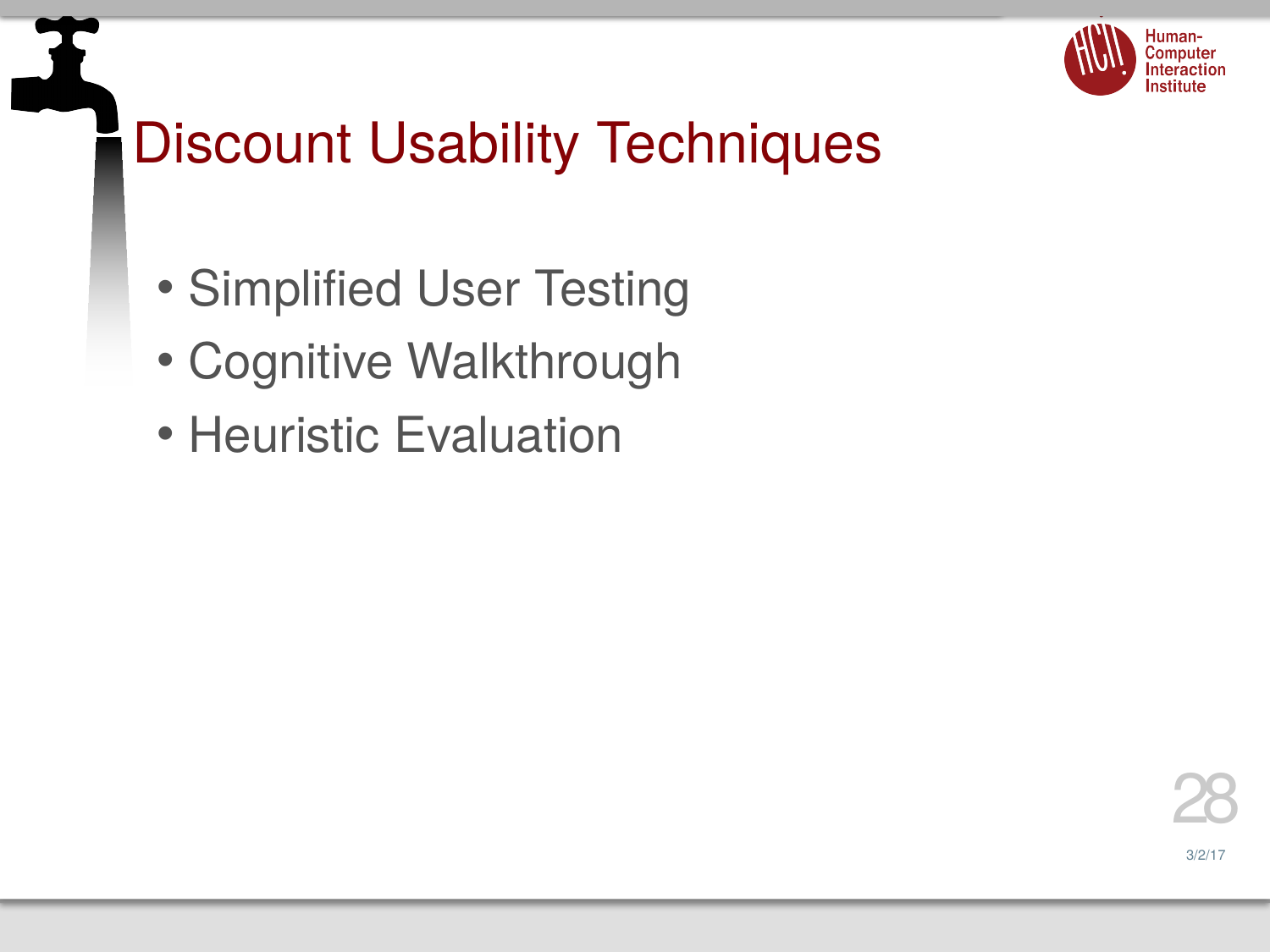

# Discount Usability Techniques
Simplified User Testing
Cognitive Walkthrough
Heuristic Evaluation
28
3/2/17